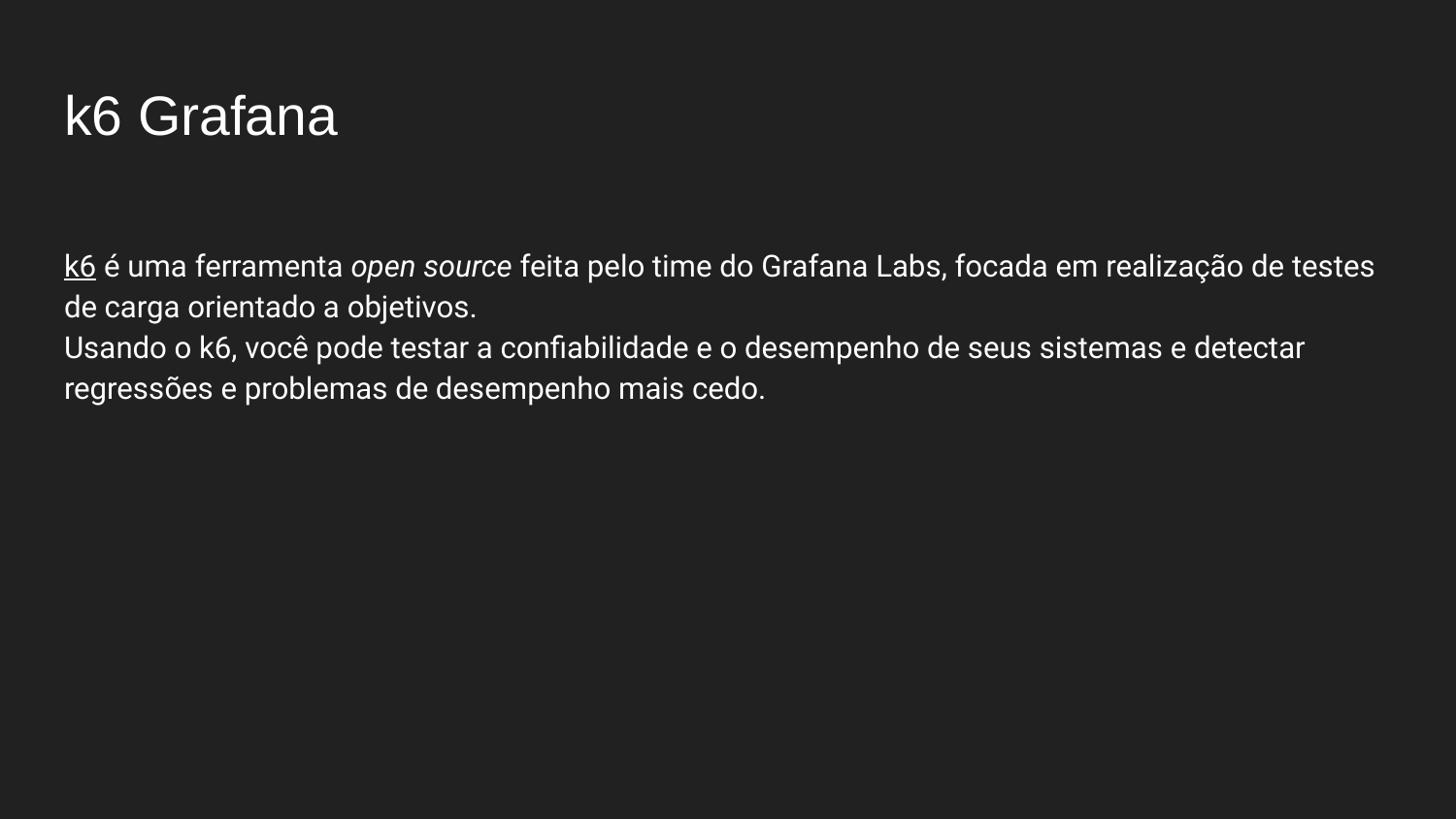

# k6 Grafana

k6 é uma ferramenta open source feita pelo time do Grafana Labs, focada em realização de testes de carga orientado a objetivos.
Usando o k6, você pode testar a confiabilidade e o desempenho de seus sistemas e detectar regressões e problemas de desempenho mais cedo.